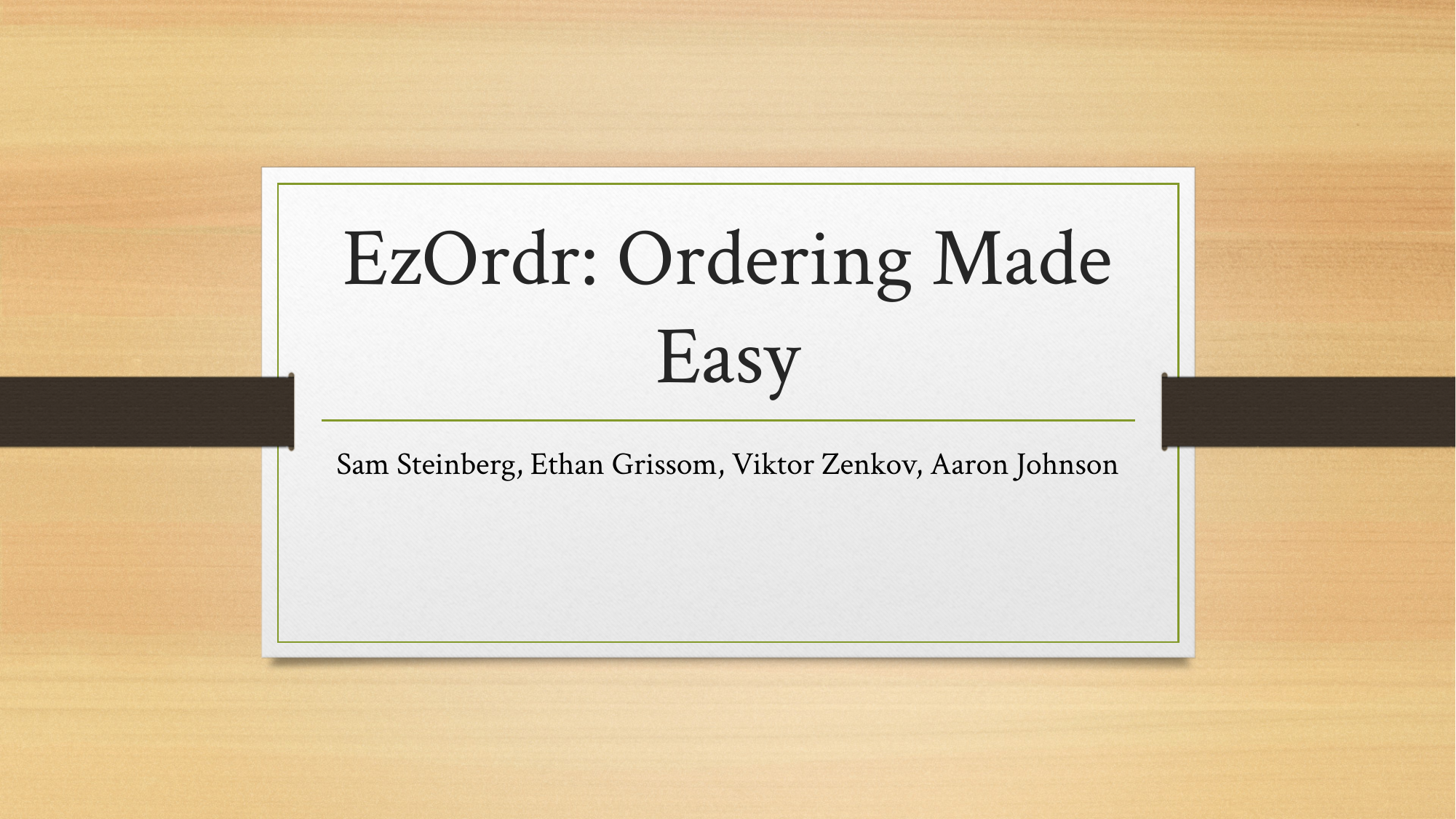

# EzOrdr: Ordering Made Easy
Sam Steinberg, Ethan Grissom, Viktor Zenkov, Aaron Johnson